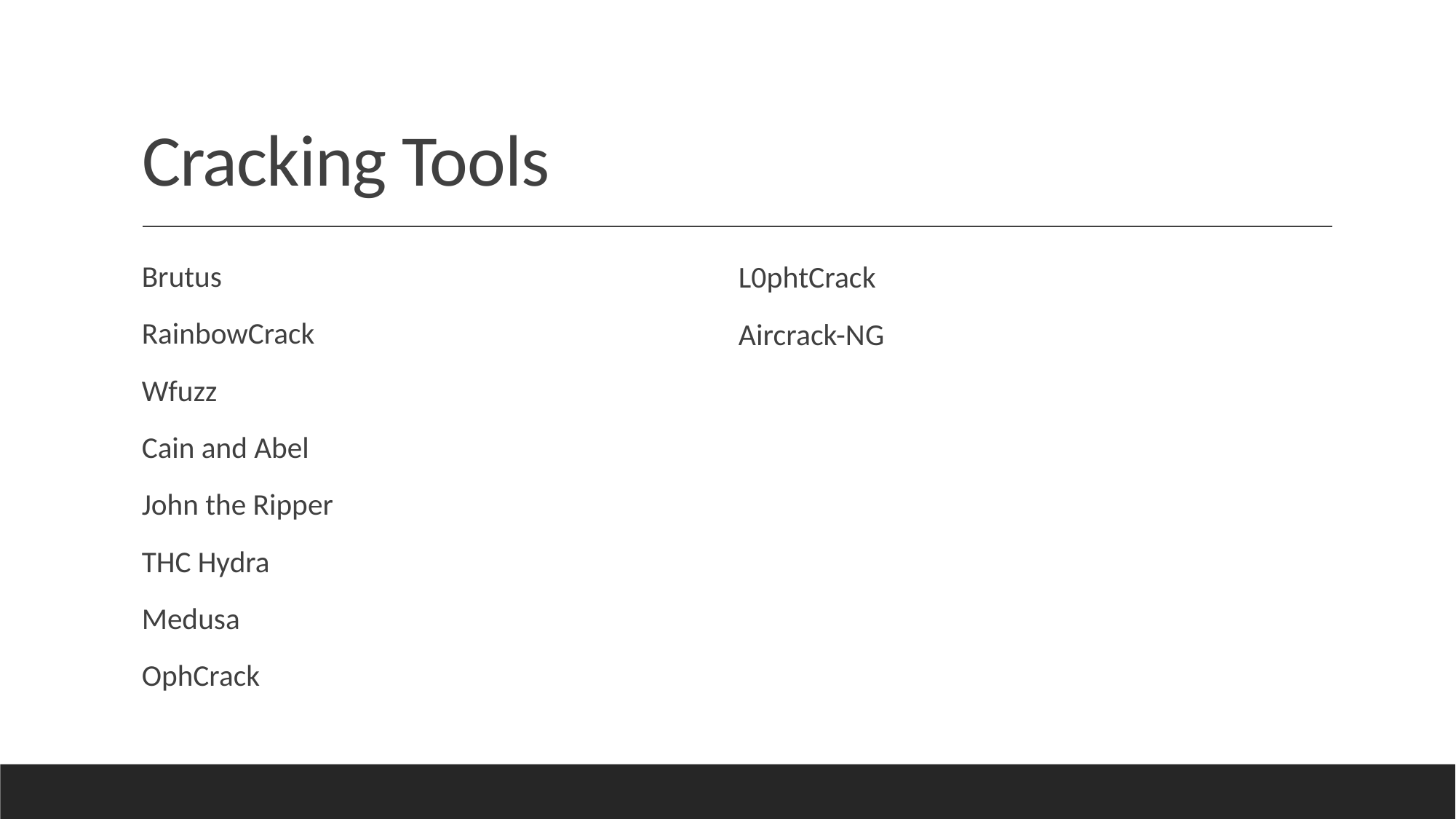

# Cracking Tools
Brutus
RainbowCrack
Wfuzz
Cain and Abel
John the Ripper
THC Hydra
Medusa
OphCrack
L0phtCrack
Aircrack-NG